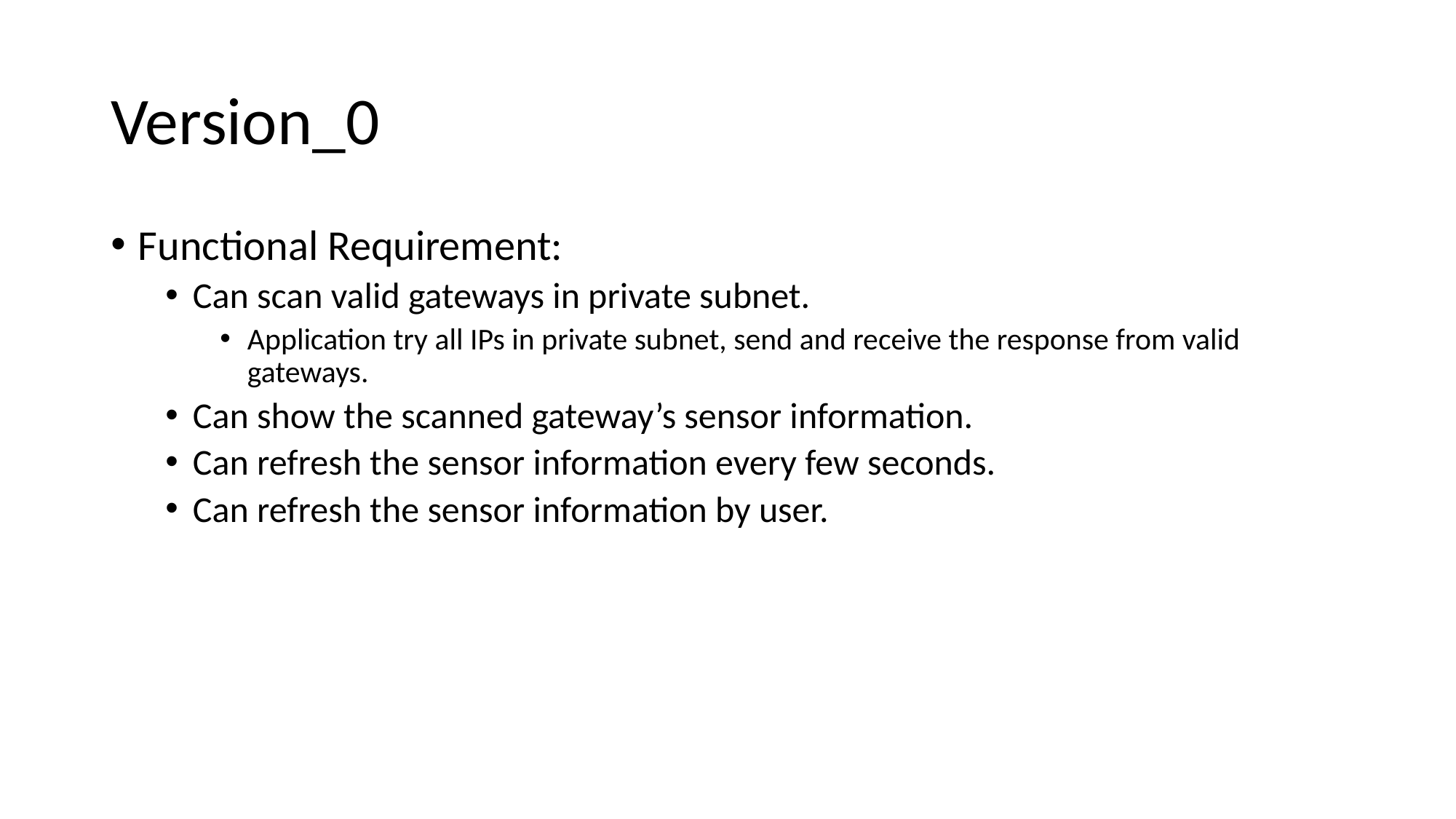

# Version_0
Functional Requirement:
Can scan valid gateways in private subnet.
Application try all IPs in private subnet, send and receive the response from valid gateways.
Can show the scanned gateway’s sensor information.
Can refresh the sensor information every few seconds.
Can refresh the sensor information by user.